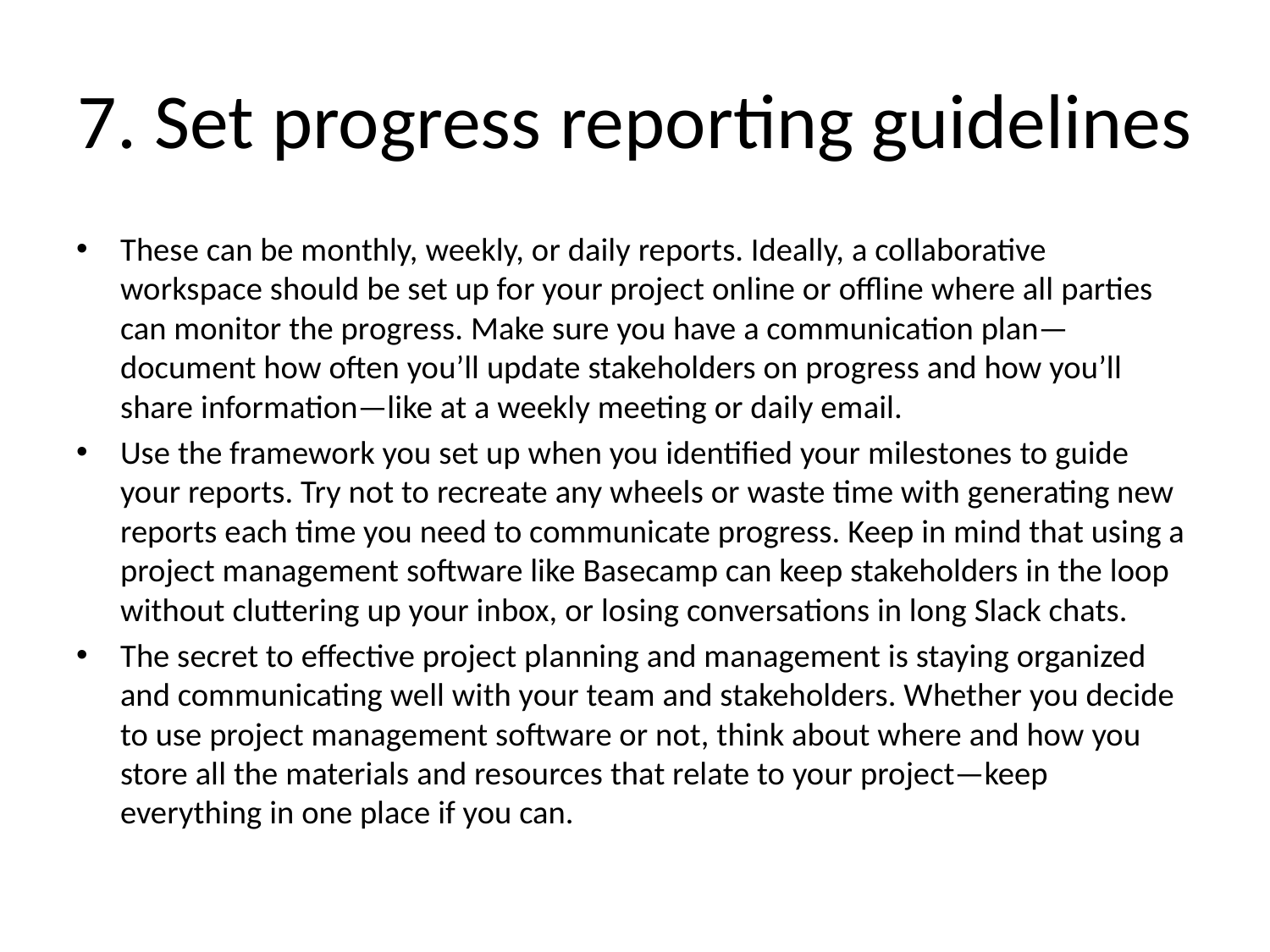

# 7. Set progress reporting guidelines
These can be monthly, weekly, or daily reports. Ideally, a collaborative workspace should be set up for your project online or offline where all parties can monitor the progress. Make sure you have a communication plan—document how often you’ll update stakeholders on progress and how you’ll share information—like at a weekly meeting or daily email.
Use the framework you set up when you identified your milestones to guide your reports. Try not to recreate any wheels or waste time with generating new reports each time you need to communicate progress. Keep in mind that using a project management software like Basecamp can keep stakeholders in the loop without cluttering up your inbox, or losing conversations in long Slack chats.
The secret to effective project planning and management is staying organized and communicating well with your team and stakeholders. Whether you decide to use project management software or not, think about where and how you store all the materials and resources that relate to your project—keep everything in one place if you can.